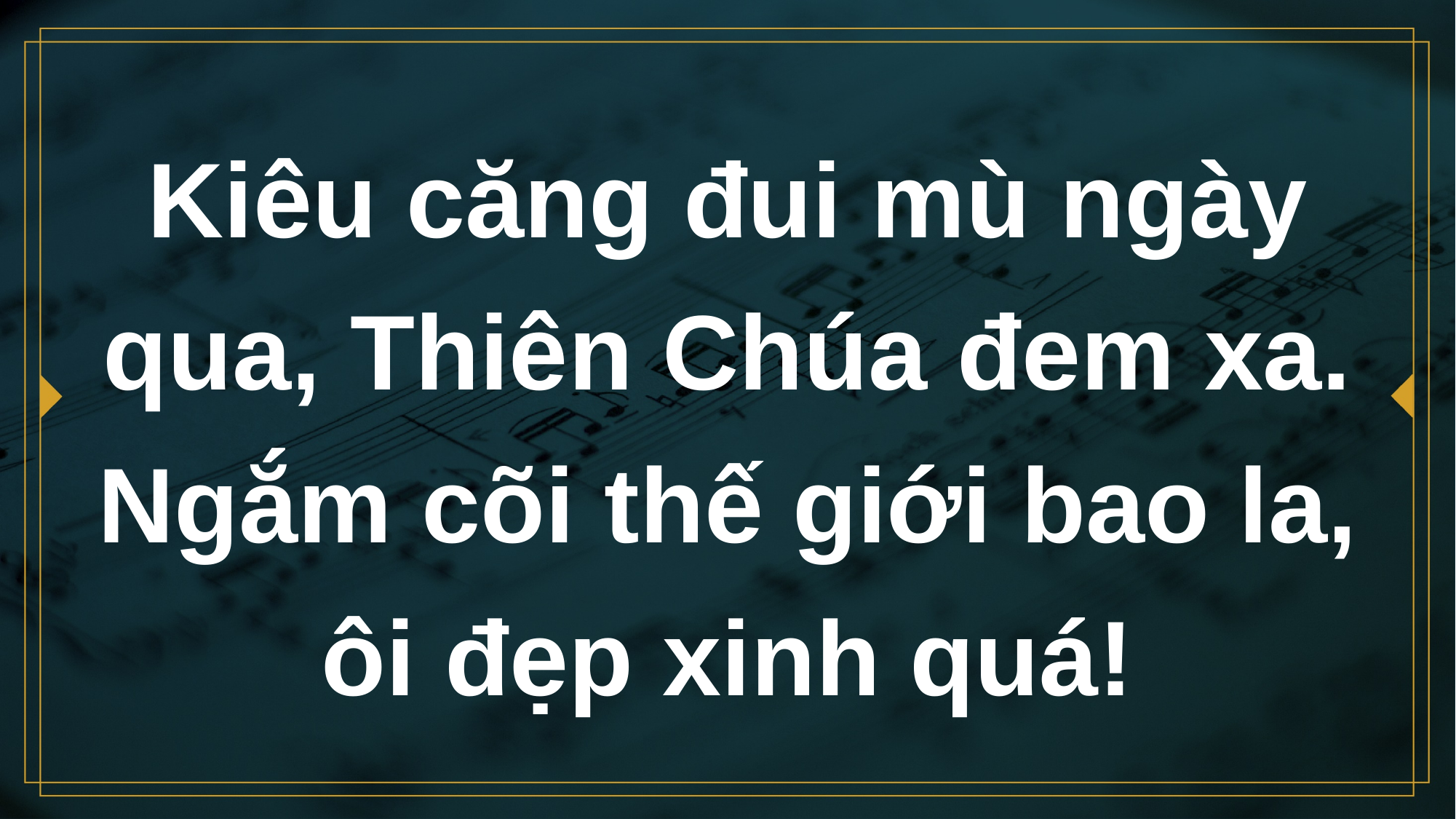

# Kiêu căng đui mù ngày qua, Thiên Chúa đem xa. Ngắm cõi thế giới bao la, ôi đẹp xinh quá!